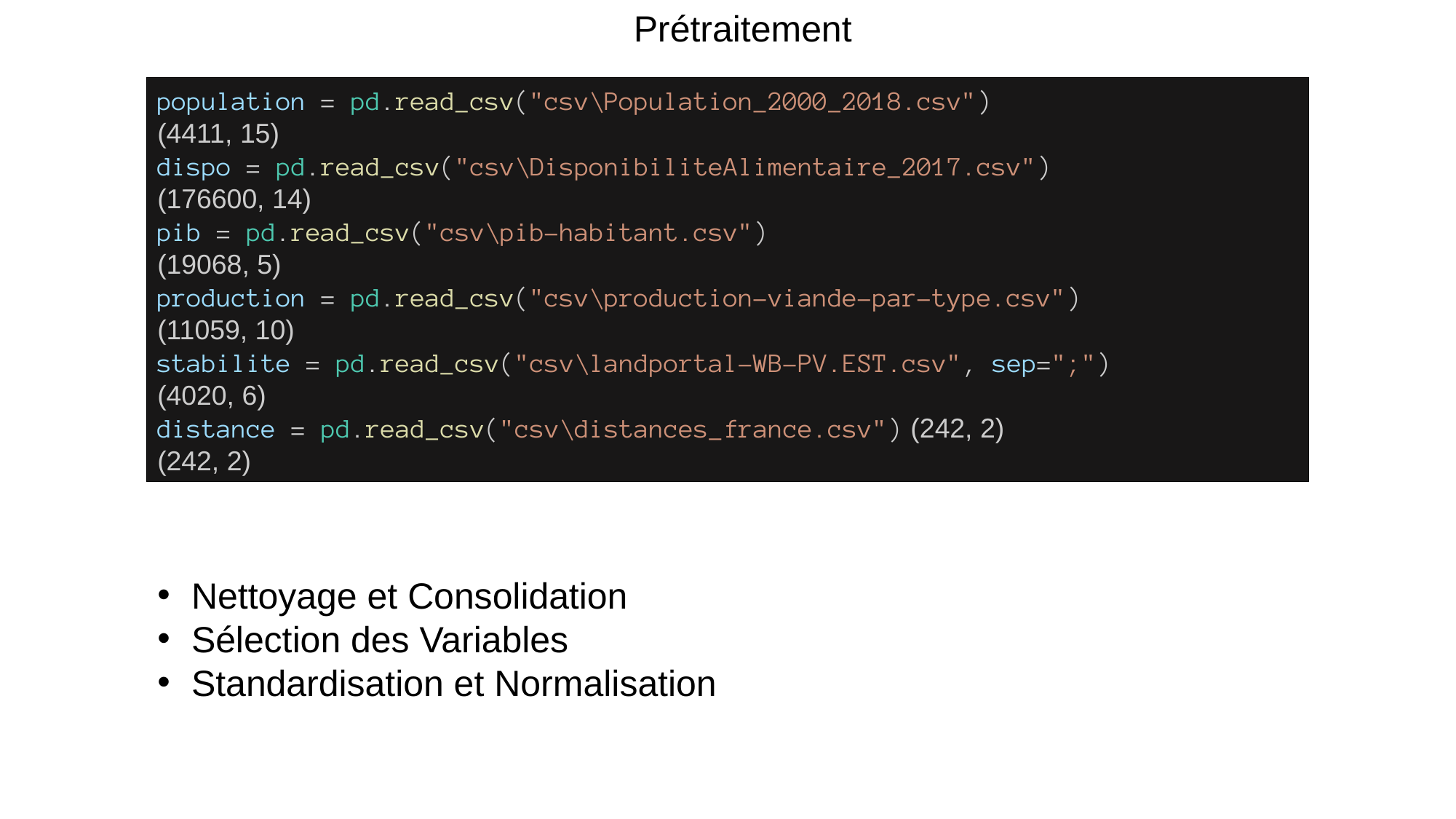

Prétraitement
population = pd.read_csv("csv\Population_2000_2018.csv")
(4411, 15)
dispo = pd.read_csv("csv\DisponibiliteAlimentaire_2017.csv")
(176600, 14)
pib = pd.read_csv("csv\pib-habitant.csv")
(19068, 5)
production = pd.read_csv("csv\production-viande-par-type.csv")
(11059, 10)
stabilite = pd.read_csv("csv\landportal-WB-PV.EST.csv", sep=";")
(4020, 6)
distance = pd.read_csv("csv\distances_france.csv") (242, 2)
(242, 2)
Nettoyage et Consolidation
Sélection des Variables
Standardisation et Normalisation